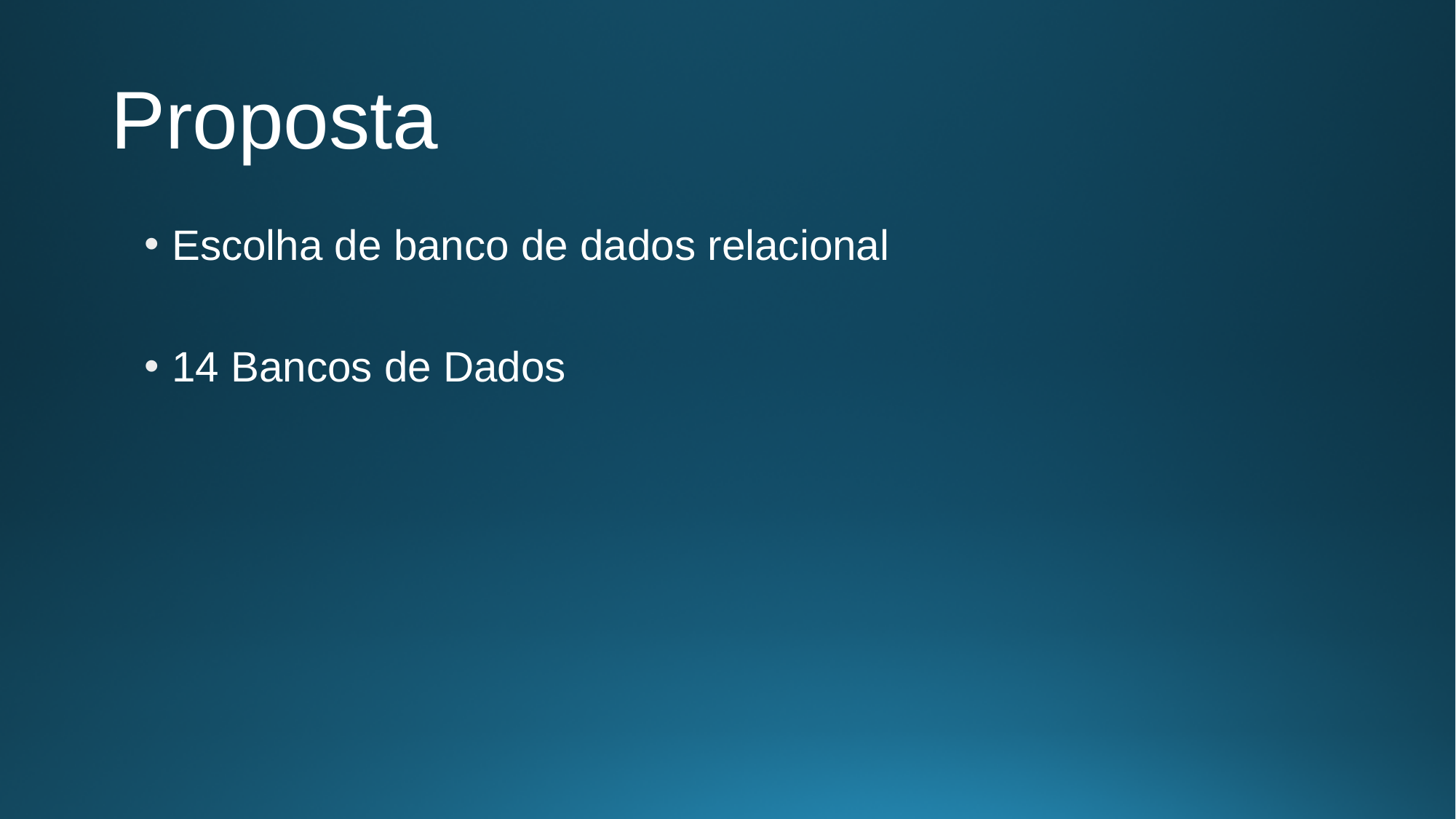

# Proposta
Escolha de banco de dados relacional

14 Bancos de Dados